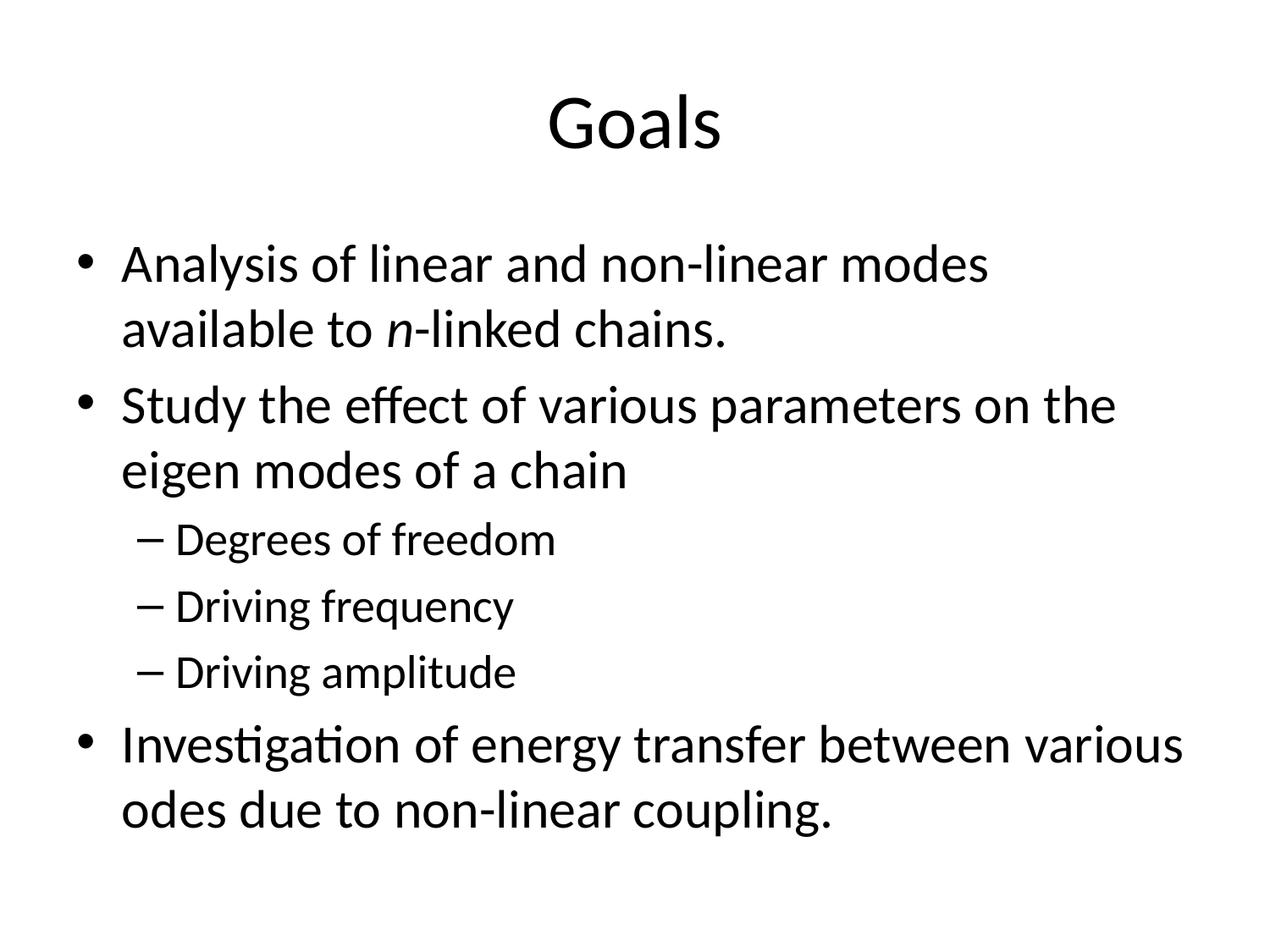

# Goals
Analysis of linear and non-linear modes available to n-linked chains.
Study the effect of various parameters on the eigen modes of a chain
Degrees of freedom
Driving frequency
Driving amplitude
Investigation of energy transfer between various odes due to non-linear coupling.